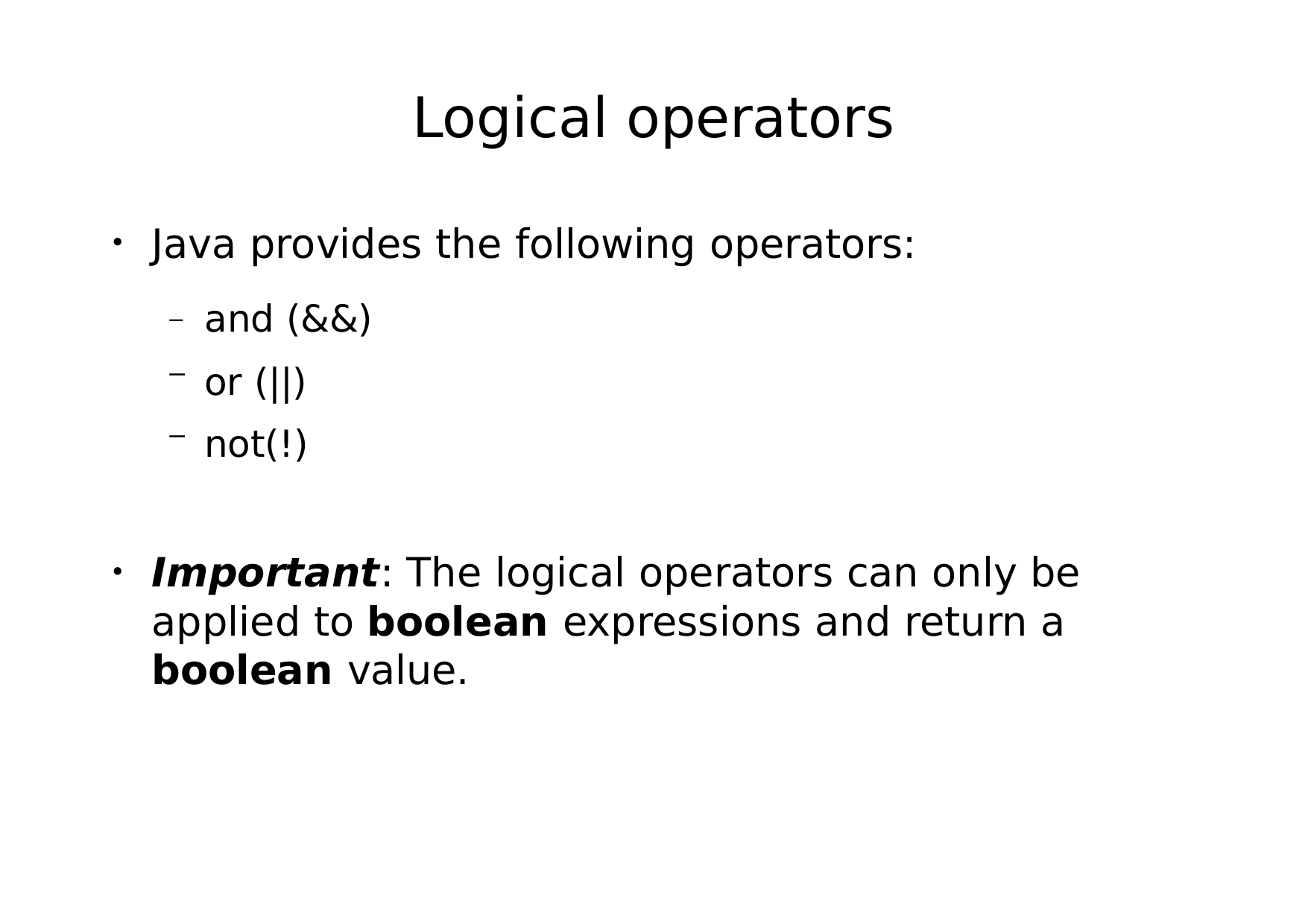

# Logical operators
Java provides the following operators:
●
–	and (&&) or (||) not(!)
–
–
Important: The logical operators can only be applied to boolean expressions and return a boolean value.
●
First Latin American Workshop on Distributed Laboratory Instrumentation Systems
Carlos Kavka
25